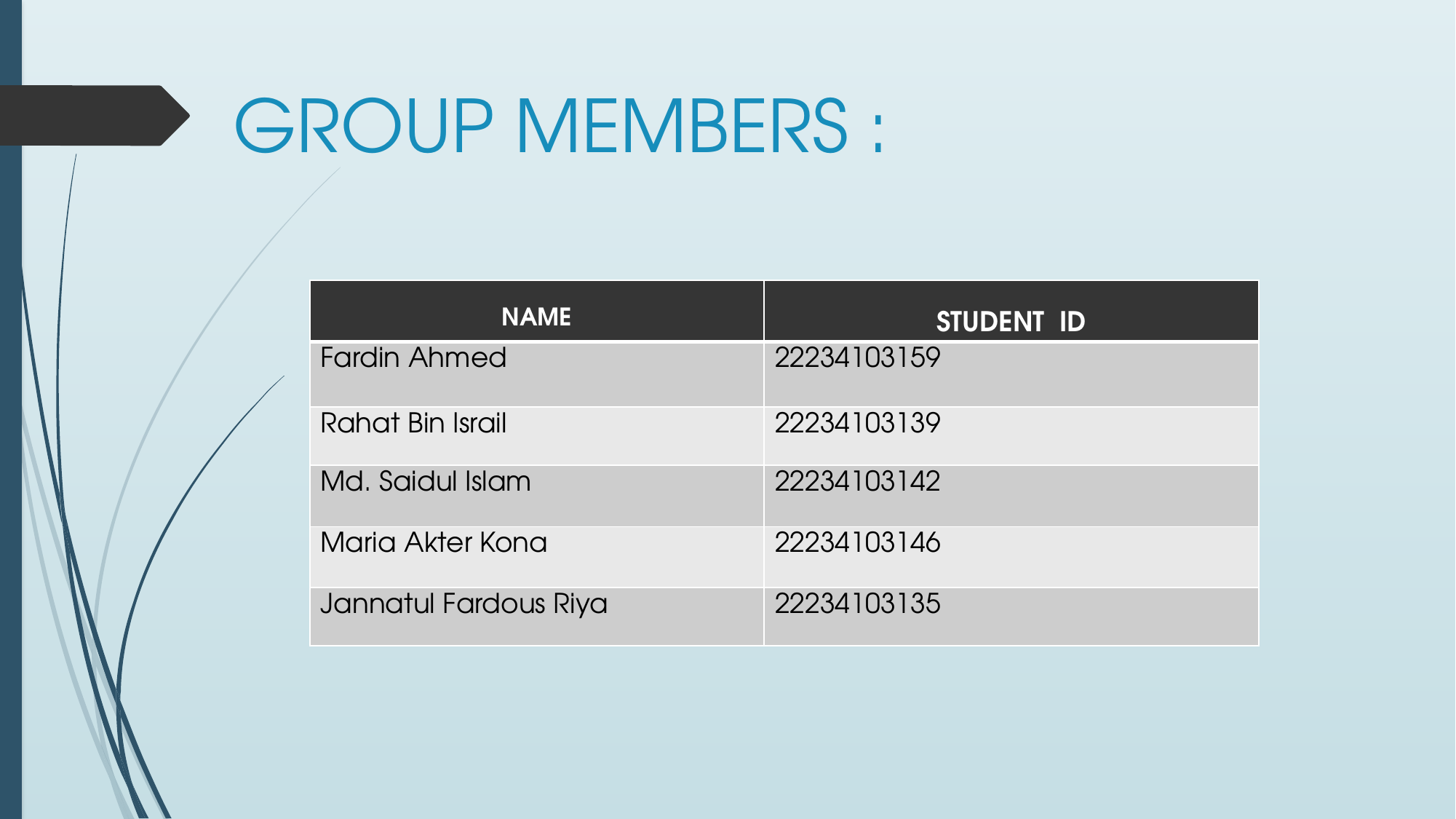

# GROUP MEMBERS :
| NAME | STUDENT ID |
| --- | --- |
| Fardin Ahmed | 22234103159 |
| Rahat Bin Israil | 22234103139 |
| Md. Saidul Islam | 22234103142 |
| Maria Akter Kona | 22234103146 |
| Jannatul Fardous Riya | 22234103135 |